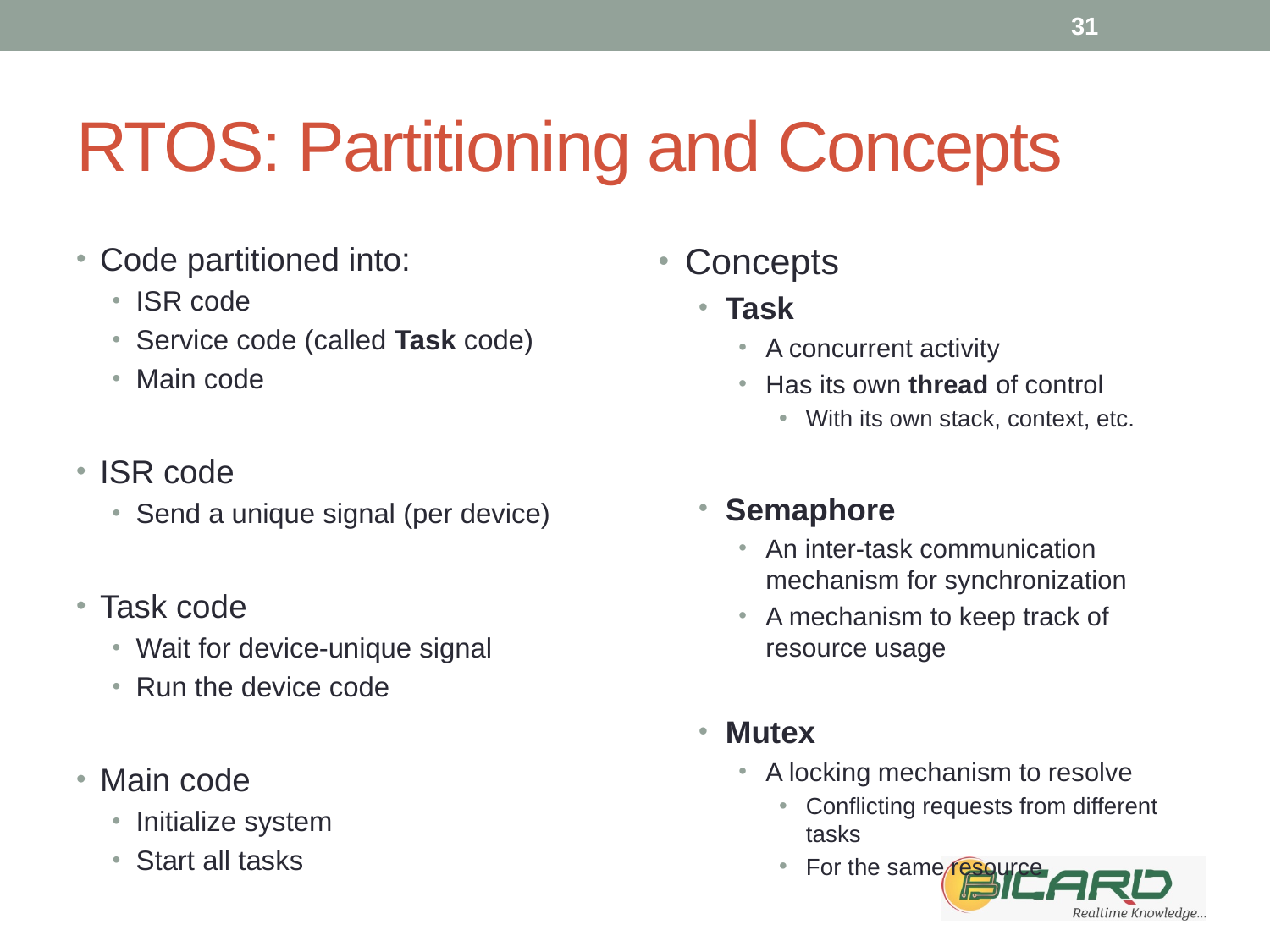

31
# RTOS: Partitioning and Concepts
Code partitioned into:
ISR code
Service code (called Task code)
Main code

ISR code
Send a unique signal (per device)

Task code
Wait for device-unique signal
Run the device code

Main code
Initialize system
Start all tasks
Concepts
Task
A concurrent activity
Has its own thread of control
With its own stack, context, etc.

Semaphore
An inter-task communication mechanism for synchronization
A mechanism to keep track of resource usage

Mutex
A locking mechanism to resolve
Conflicting requests from different tasks
For the same resource